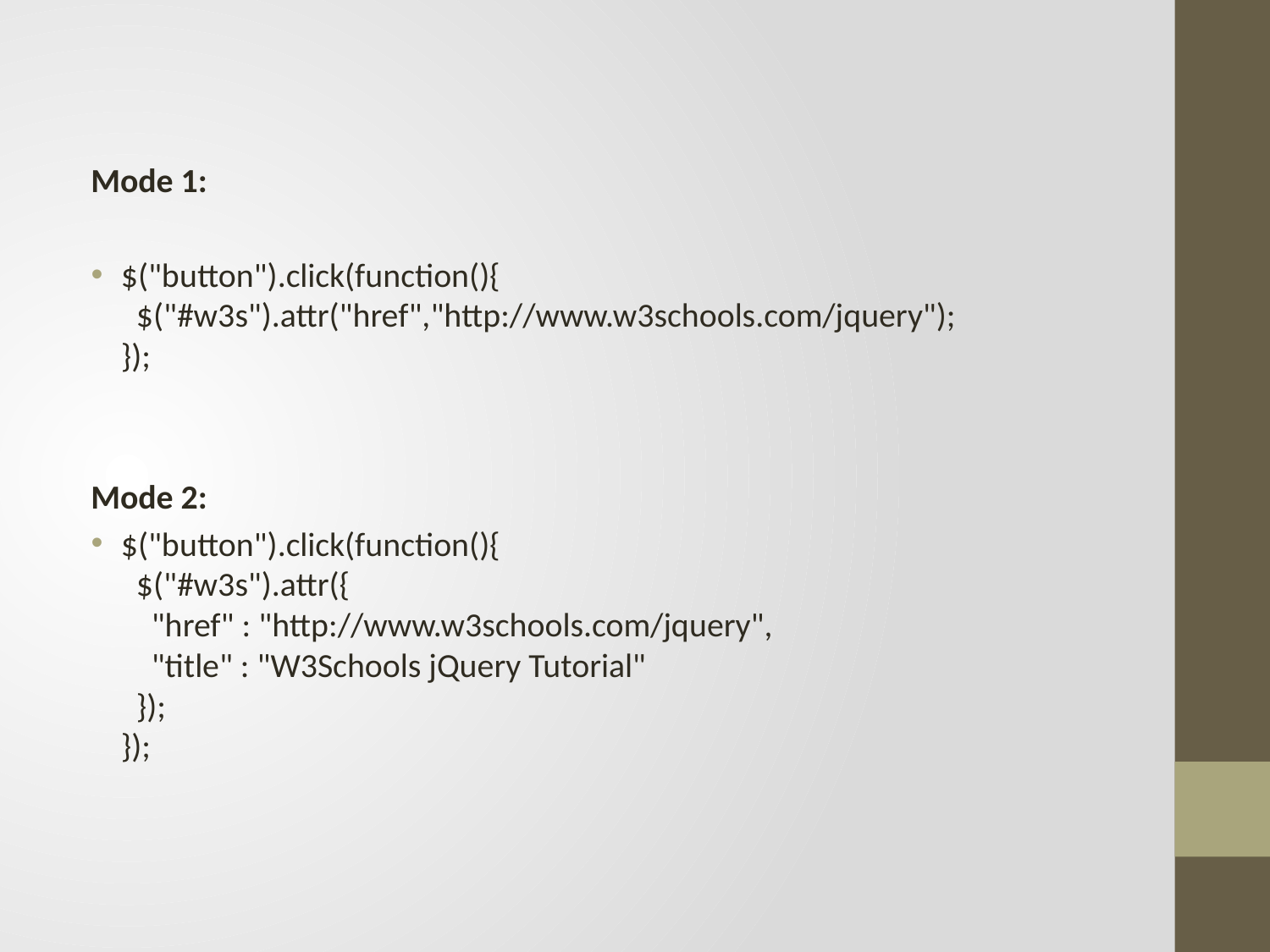

Mode 1:

$("button").click(function(){
  $("#w3s").attr("href","http://www.w3schools.com/jquery");
});

Mode 2:
$("button").click(function(){
  $("#w3s").attr({
    "href" : "http://www.w3schools.com/jquery",
    "title" : "W3Schools jQuery Tutorial"
  });
});